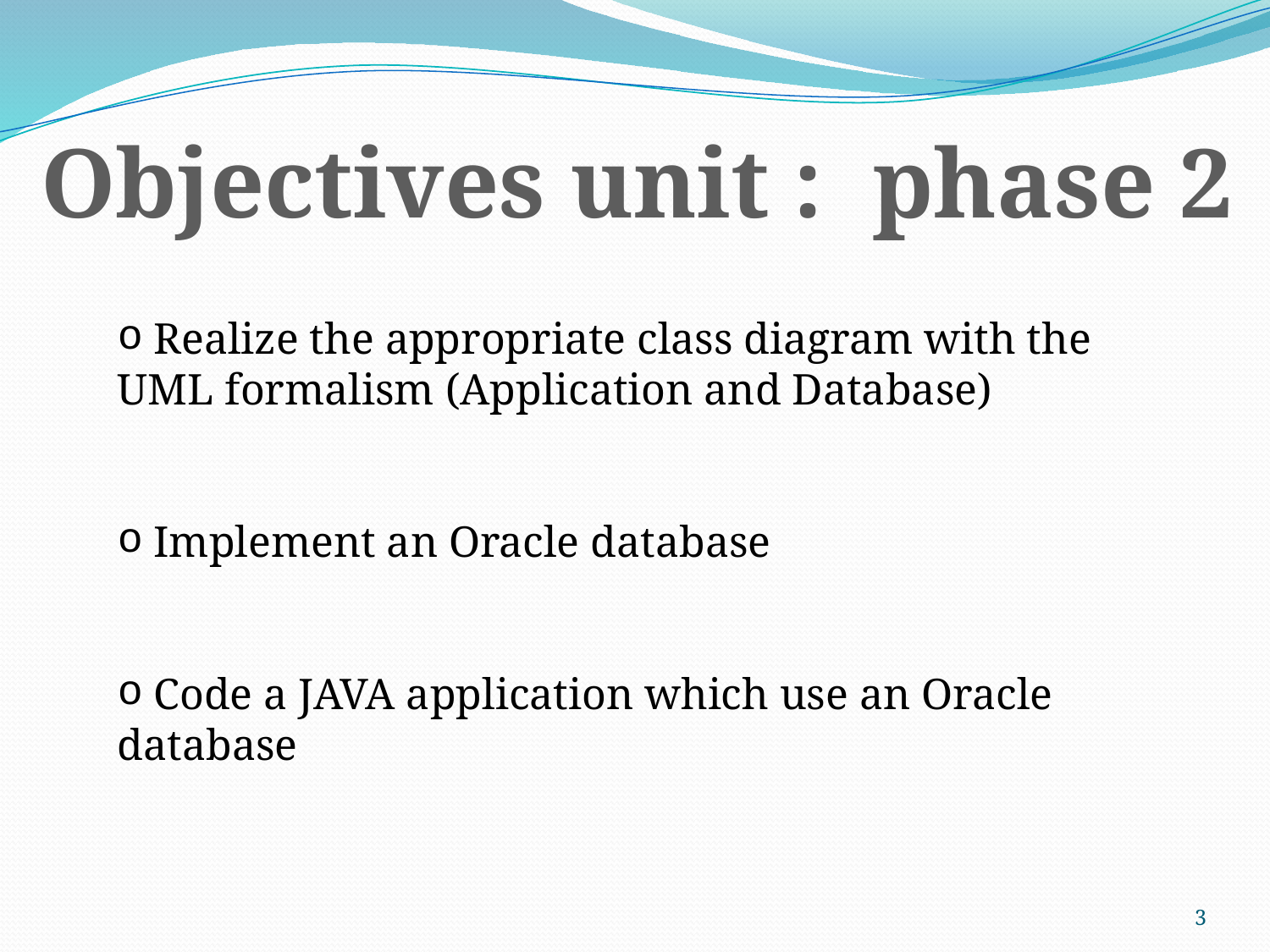

Objectives unit :  phase 2
 Realize the appropriate class diagram with the UML formalism (Application and Database)

 Implement an Oracle database

 Code a JAVA application which use an Oracle database
3